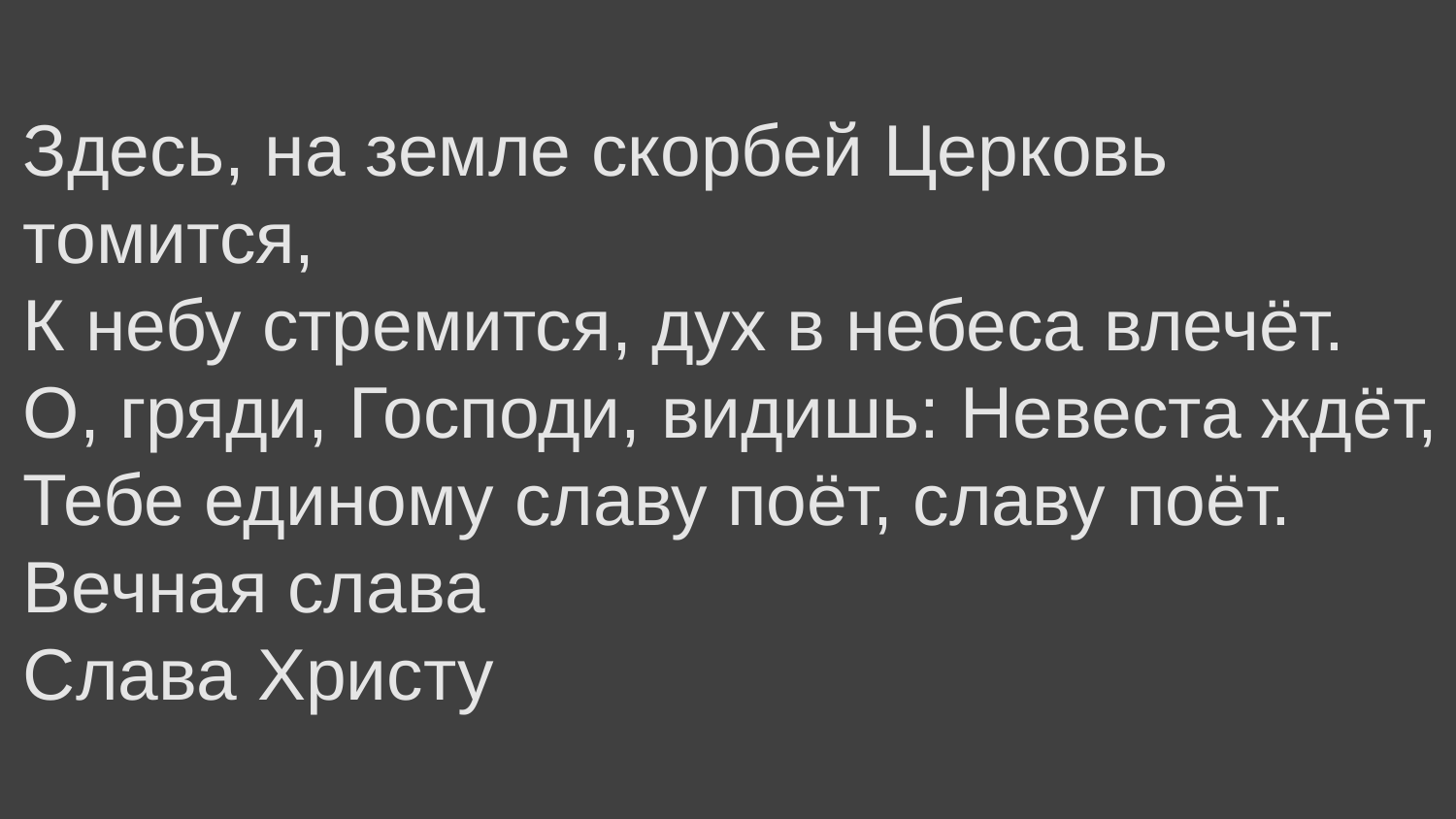

Здесь, на земле скорбей Церковь томится,
К небу стремится, дух в небеса влечёт.
О, гряди, Господи, видишь: Невеста ждёт,
Тебе единому славу поёт, славу поёт.
Вечная слава
Слава Христу